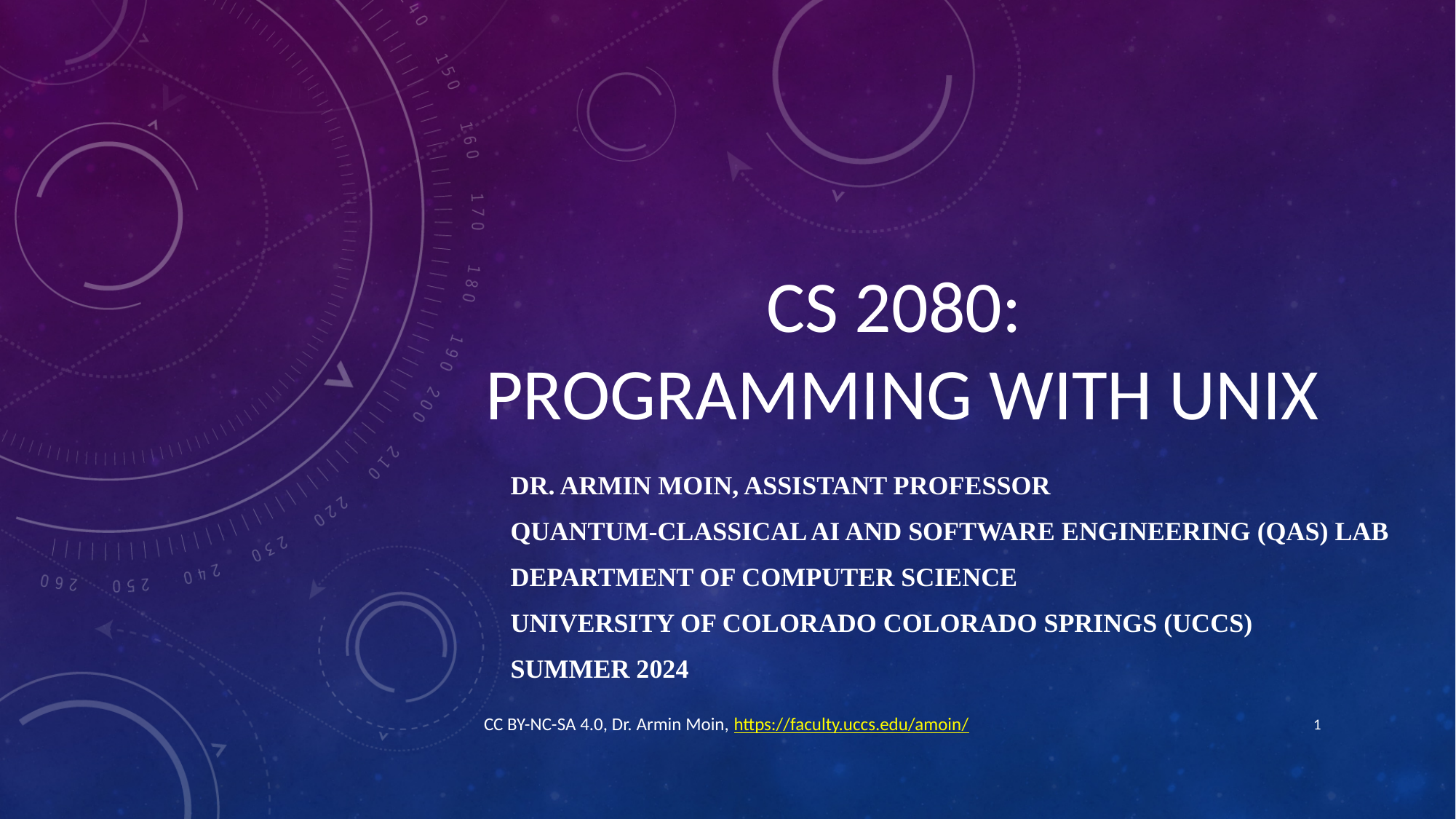

# CS 2080: Programming with UNIX
Dr. Armin moin, assistant professor
Quantum-Classical AI and Software Engineering (QAS) Lab
Department of computer science
University of Colorado colorAdo springs (uccs)
Summer 2024

CC BY-NC-SA 4.0, Dr. Armin Moin, https://faculty.uccs.edu/amoin/
1